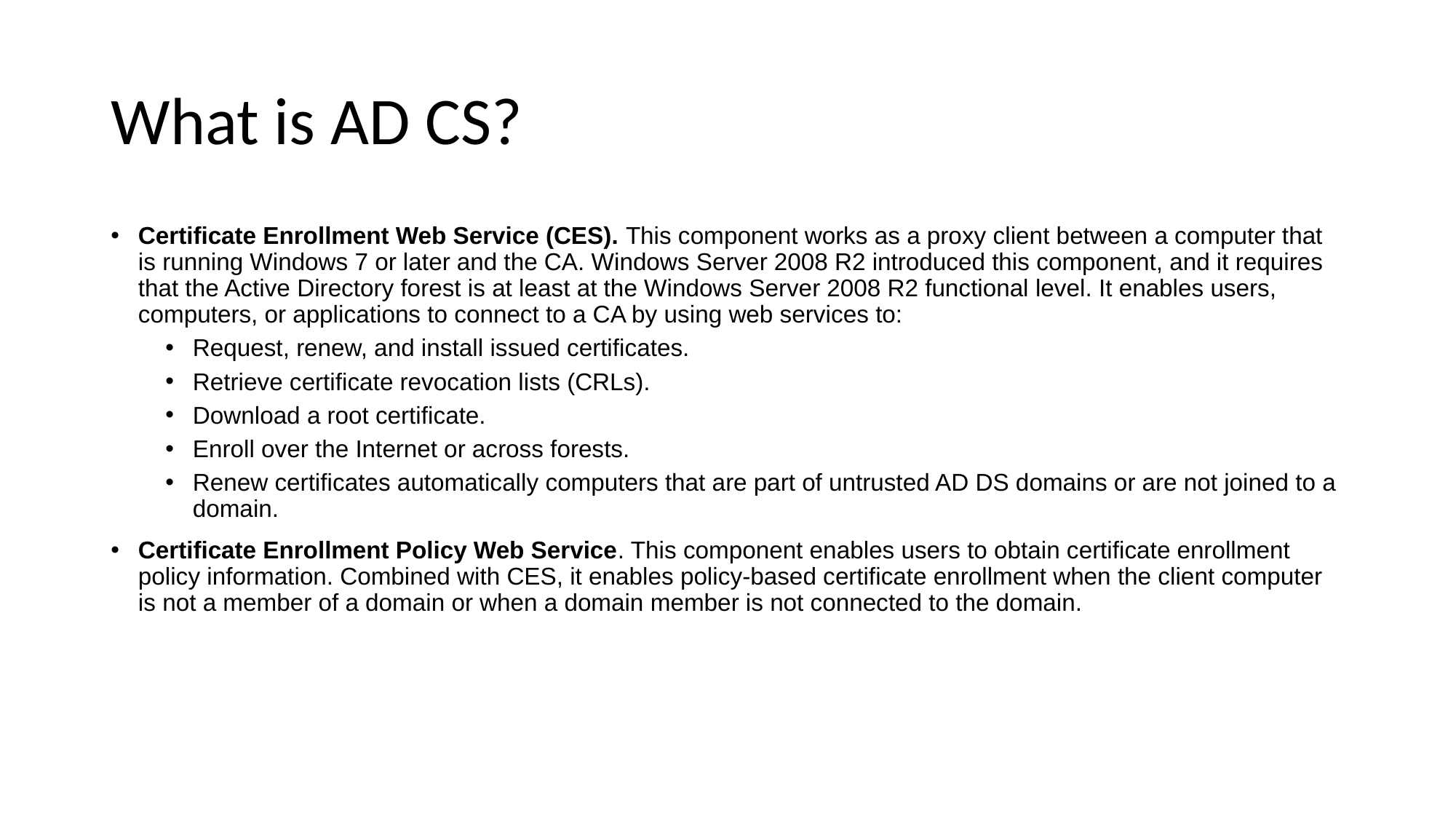

# What is AD CS?
Certificate Enrollment Web Service (CES). This component works as a proxy client between a computer that is running Windows 7 or later and the CA. Windows Server 2008 R2 introduced this component, and it requires that the Active Directory forest is at least at the Windows Server 2008 R2 functional level. It enables users, computers, or applications to connect to a CA by using web services to:
Request, renew, and install issued certificates.
Retrieve certificate revocation lists (CRLs).
Download a root certificate.
Enroll over the Internet or across forests.
Renew certificates automatically computers that are part of untrusted AD DS domains or are not joined to a domain.
Certificate Enrollment Policy Web Service. This component enables users to obtain certificate enrollment policy information. Combined with CES, it enables policy-based certificate enrollment when the client computer is not a member of a domain or when a domain member is not connected to the domain.